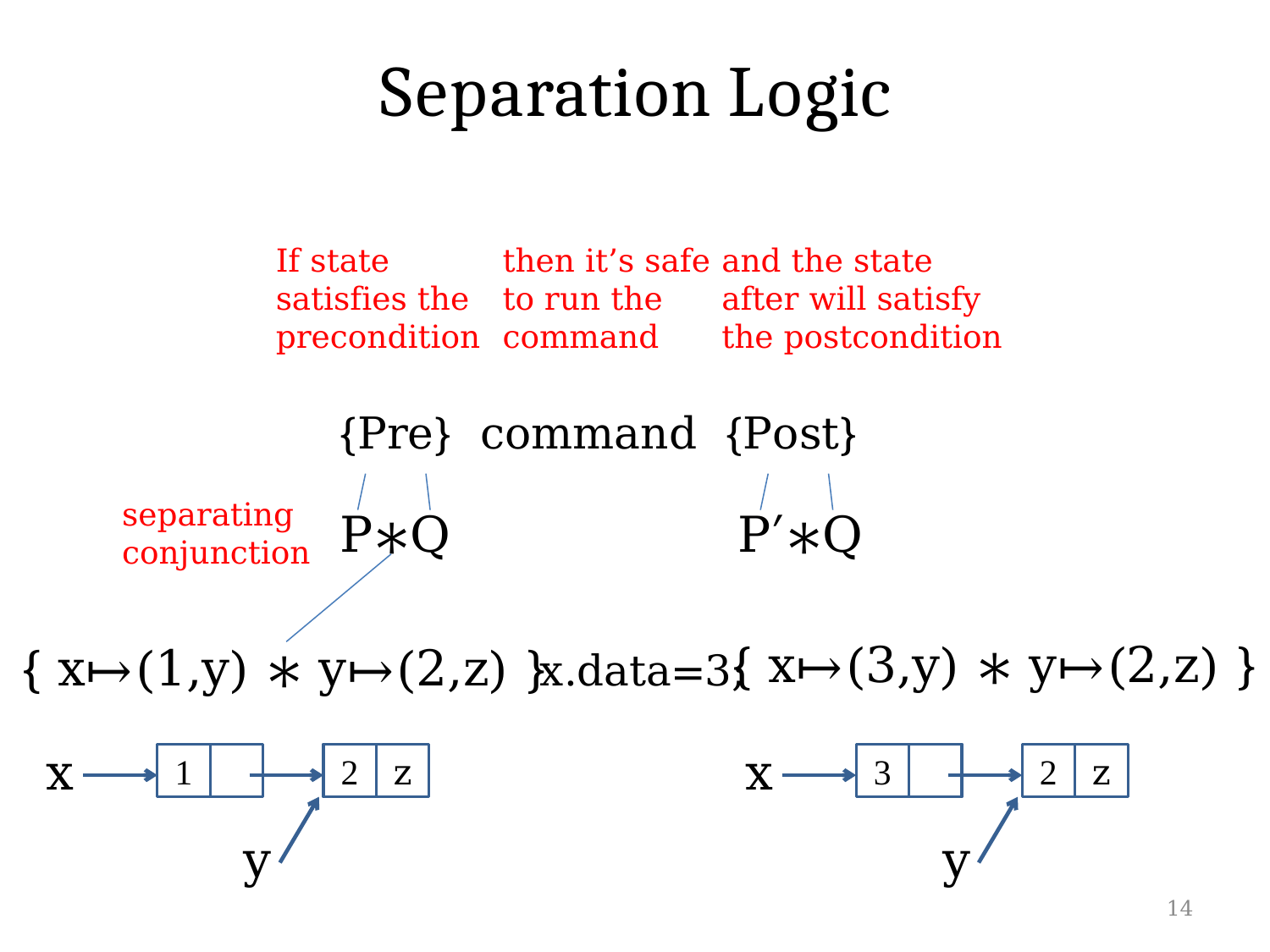

# Separation Logic
If state
satisfies the
precondition
then it’s safe
to run the
command
and the state
after will satisfy
the postcondition
{Pre}  command  {Post}
separating
conjunction
P∗Q
P′∗Q
{ x↦(3,y) ∗ y↦(2,z) }
{ x↦(1,y) ∗ y↦(2,z) }
x.data=3;
x
x
1

2
z
3

2
z
y
y
14